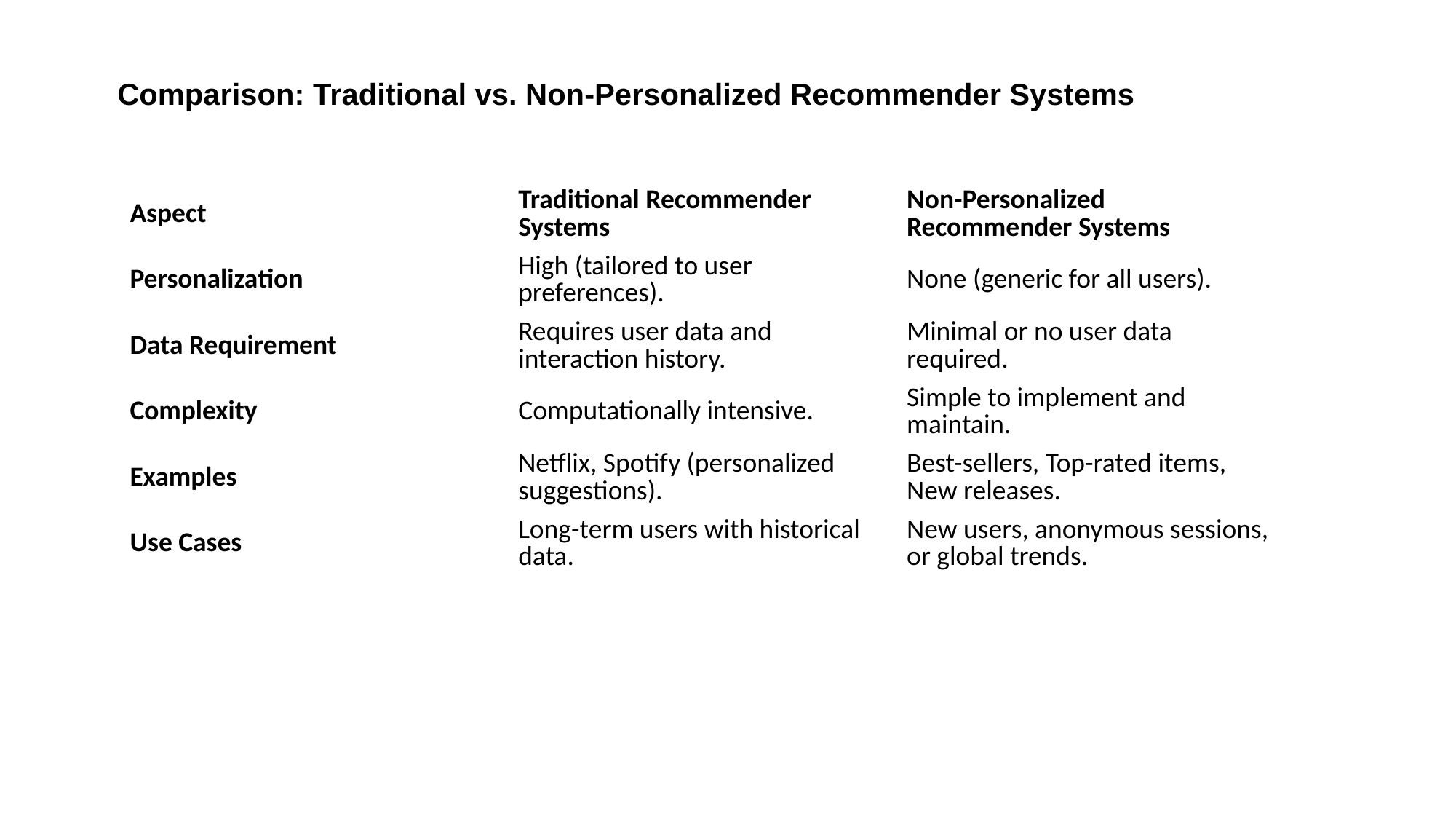

Comparison: Traditional vs. Non-Personalized Recommender Systems
| Aspect | Traditional Recommender Systems | Non-Personalized Recommender Systems |
| --- | --- | --- |
| Personalization | High (tailored to user preferences). | None (generic for all users). |
| Data Requirement | Requires user data and interaction history. | Minimal or no user data required. |
| Complexity | Computationally intensive. | Simple to implement and maintain. |
| Examples | Netflix, Spotify (personalized suggestions). | Best-sellers, Top-rated items, New releases. |
| Use Cases | Long-term users with historical data. | New users, anonymous sessions, or global trends. |